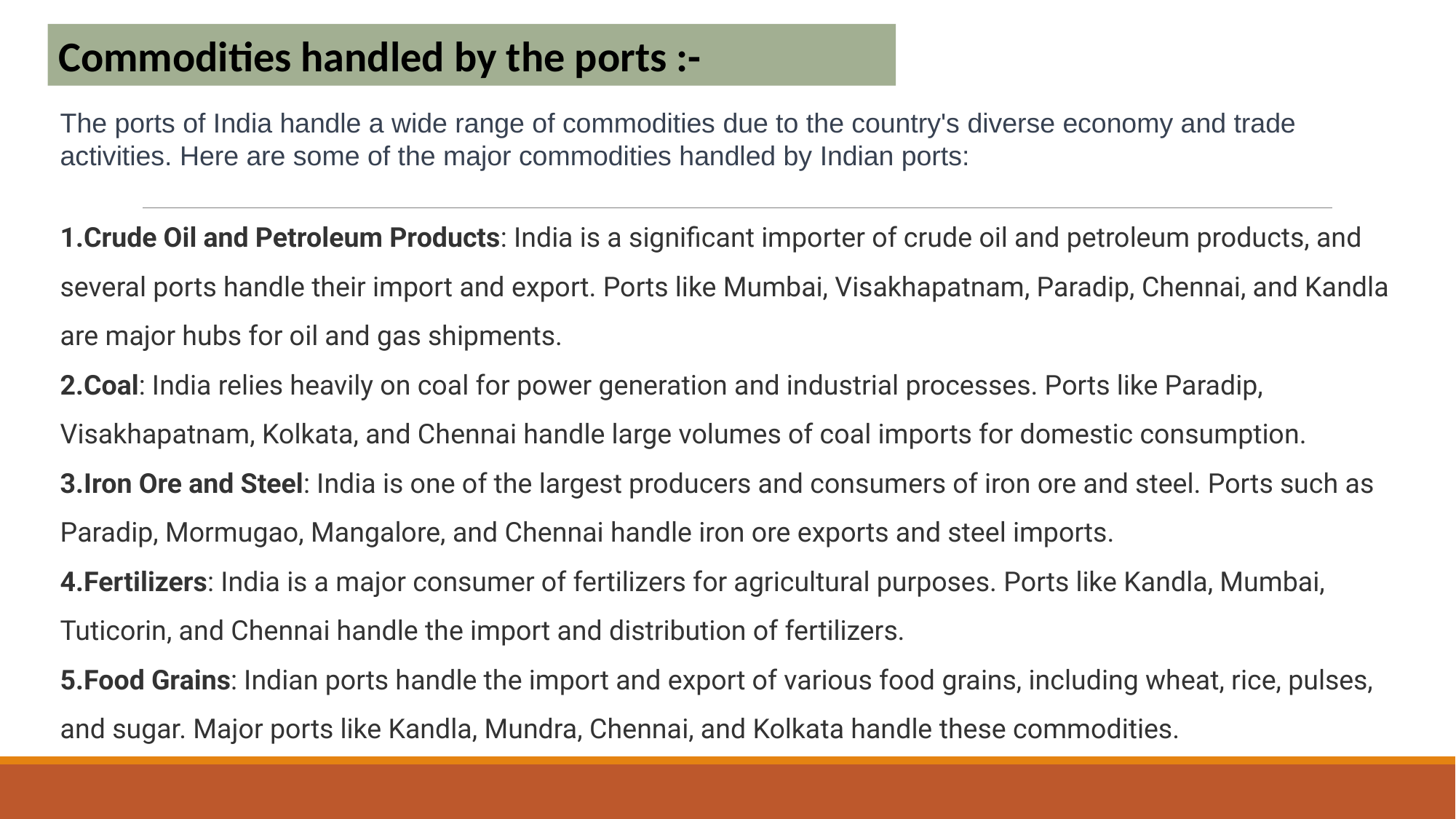

Commodities handled by the ports :-
The ports of India handle a wide range of commodities due to the country's diverse economy and trade activities. Here are some of the major commodities handled by Indian ports:

Crude Oil and Petroleum Products: India is a significant importer of crude oil and petroleum products, and several ports handle their import and export. Ports like Mumbai, Visakhapatnam, Paradip, Chennai, and Kandla are major hubs for oil and gas shipments.
Coal: India relies heavily on coal for power generation and industrial processes. Ports like Paradip, Visakhapatnam, Kolkata, and Chennai handle large volumes of coal imports for domestic consumption.
Iron Ore and Steel: India is one of the largest producers and consumers of iron ore and steel. Ports such as Paradip, Mormugao, Mangalore, and Chennai handle iron ore exports and steel imports.
Fertilizers: India is a major consumer of fertilizers for agricultural purposes. Ports like Kandla, Mumbai, Tuticorin, and Chennai handle the import and distribution of fertilizers.
Food Grains: Indian ports handle the import and export of various food grains, including wheat, rice, pulses, and sugar. Major ports like Kandla, Mundra, Chennai, and Kolkata handle these commodities.